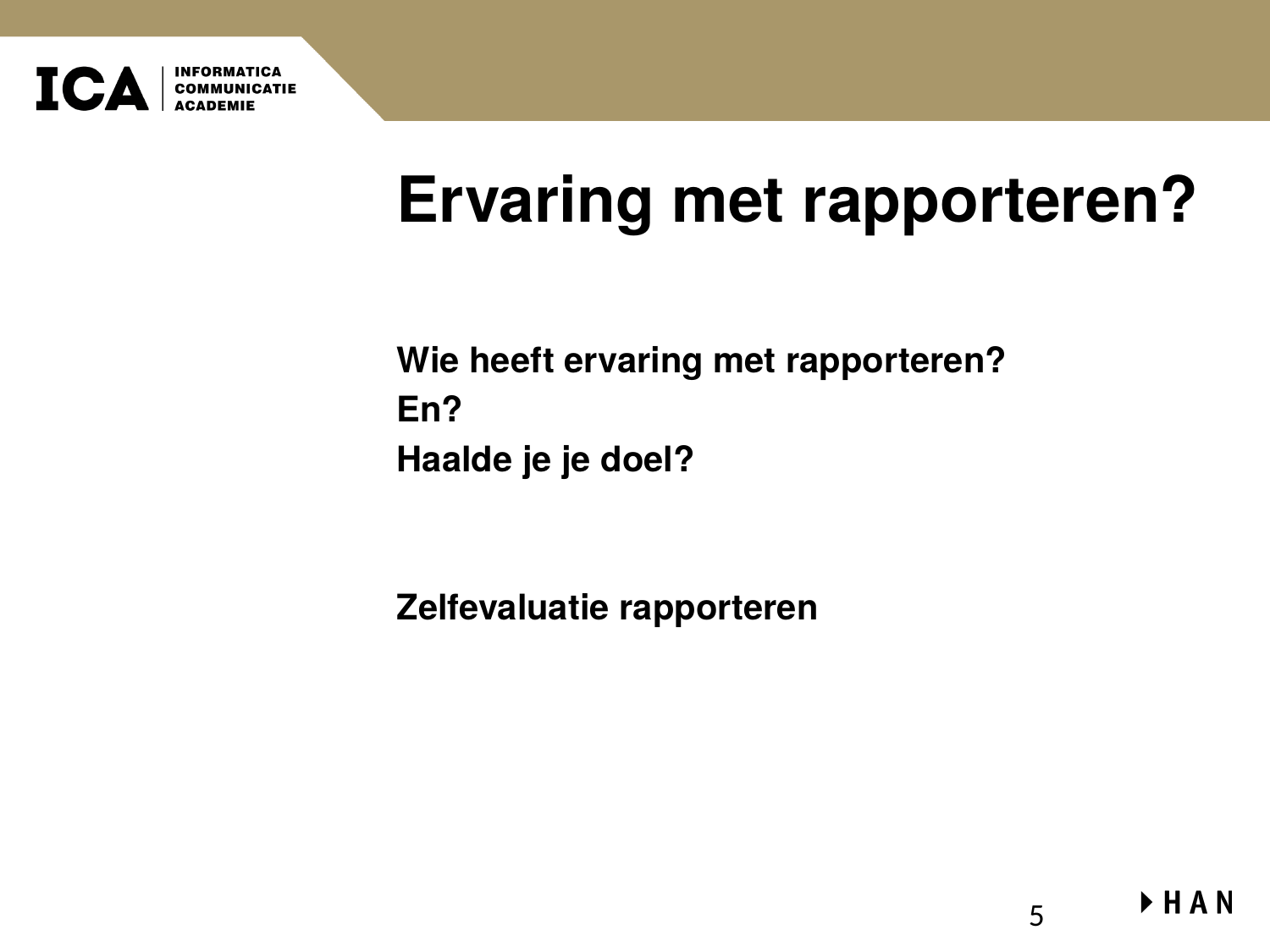

# Ervaring met rapporteren?

Wie heeft ervaring met rapporteren?
En?
Haalde je je doel?

Zelfevaluatie rapporteren

5